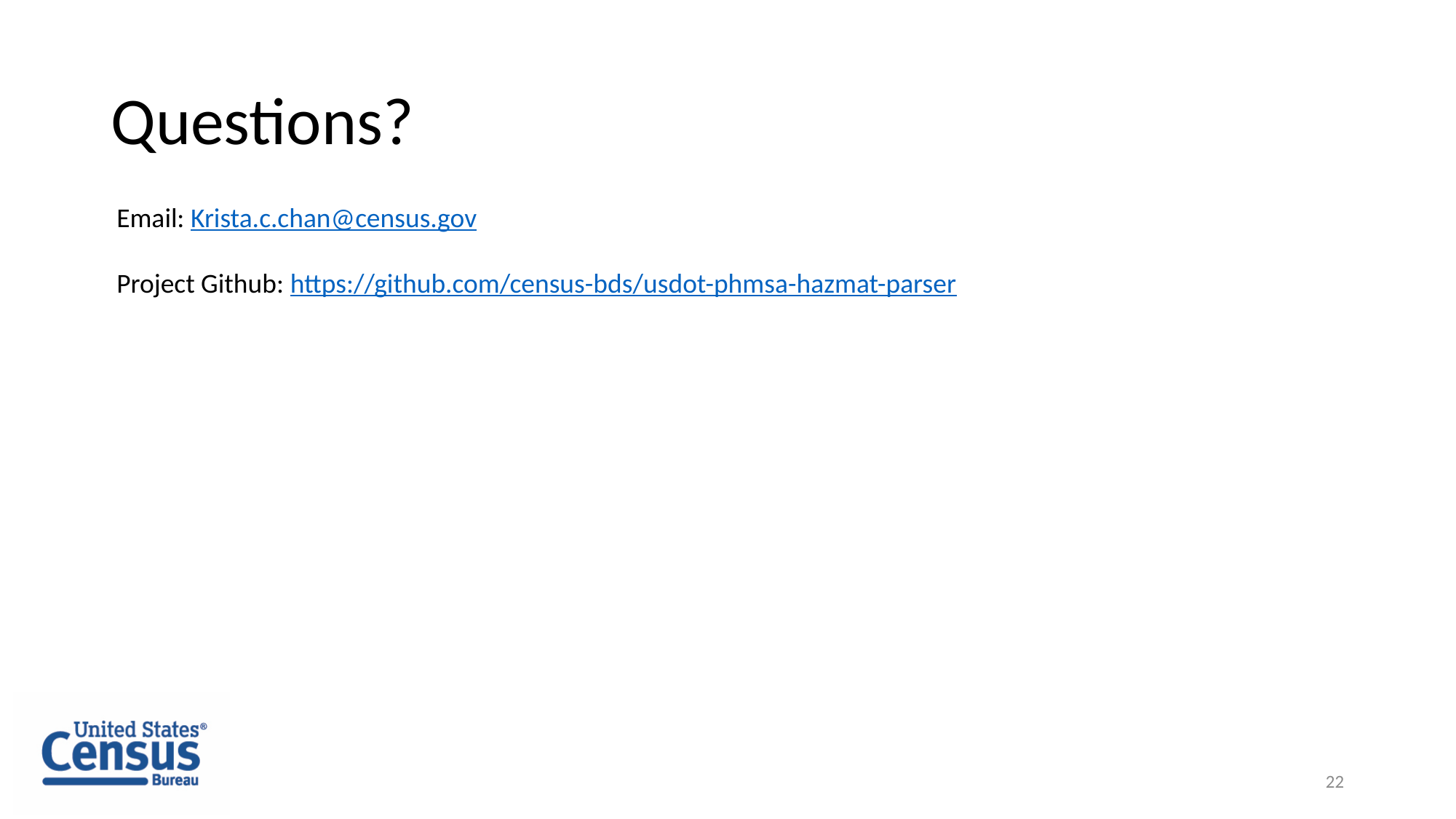

# Questions?
Email: Krista.c.chan@census.gov

Project Github: https://github.com/census-bds/usdot-phmsa-hazmat-parser
22